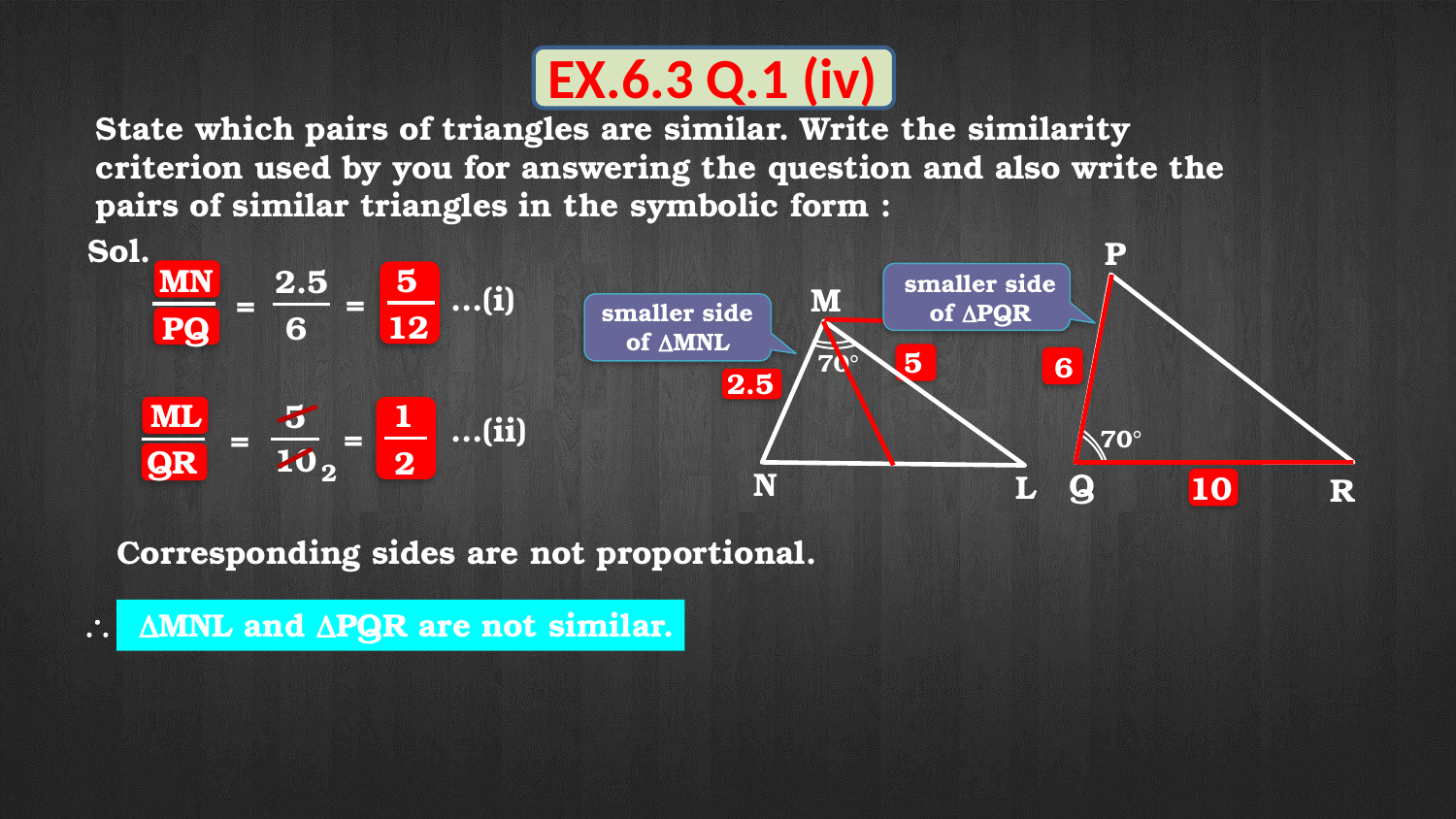

EX.6.3 Q.1 (iv)

State which pairs of triangles are similar. Write the similarity
criterion used by you for answering the question and also write the
pairs of similar triangles in the symbolic form :

P
M

N
L

5
70°
6
2.5
70°
Q
10
R

Sol.
5
MN
2.5

smaller side of ΔPQR

…(i)
=
=
smaller side of ΔMNL

12
PQ
6

1
ML
5

…(ii)
=
=
10
QR
2

2

Corresponding sides are not proportional.
∴
ΔMNL and ΔPQR are not similar.